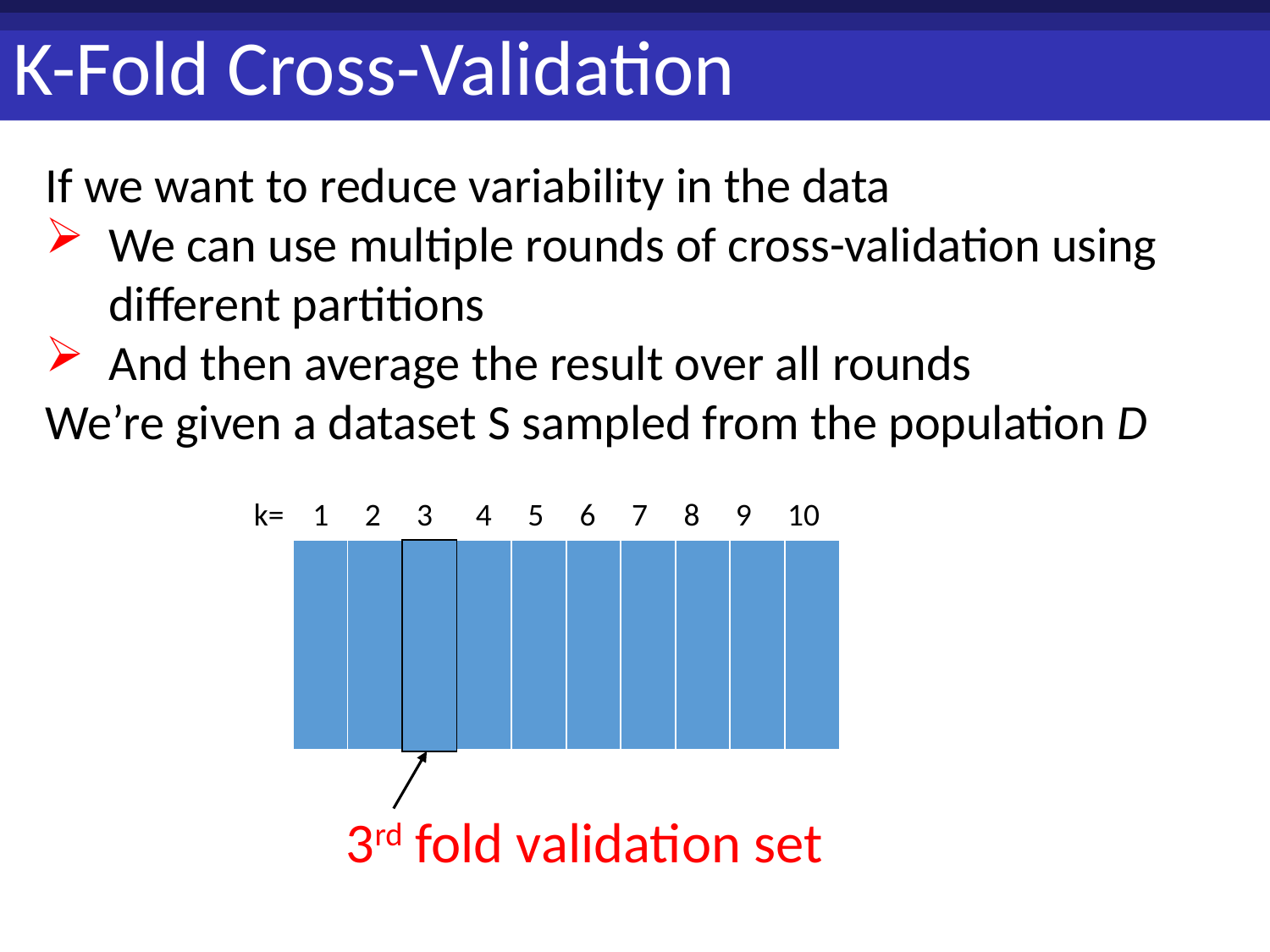

# K-Fold Cross-Validation
If we want to reduce variability in the data
We can use multiple rounds of cross-validation using different partitions
And then average the result over all rounds
We’re given a dataset S sampled from the population D
k=    1     2     3      4     5     6     7     8     9     10
|  |  |  |  |  |  |  |  |  |  |
| --- | --- | --- | --- | --- | --- | --- | --- | --- | --- |
3rd fold validation set